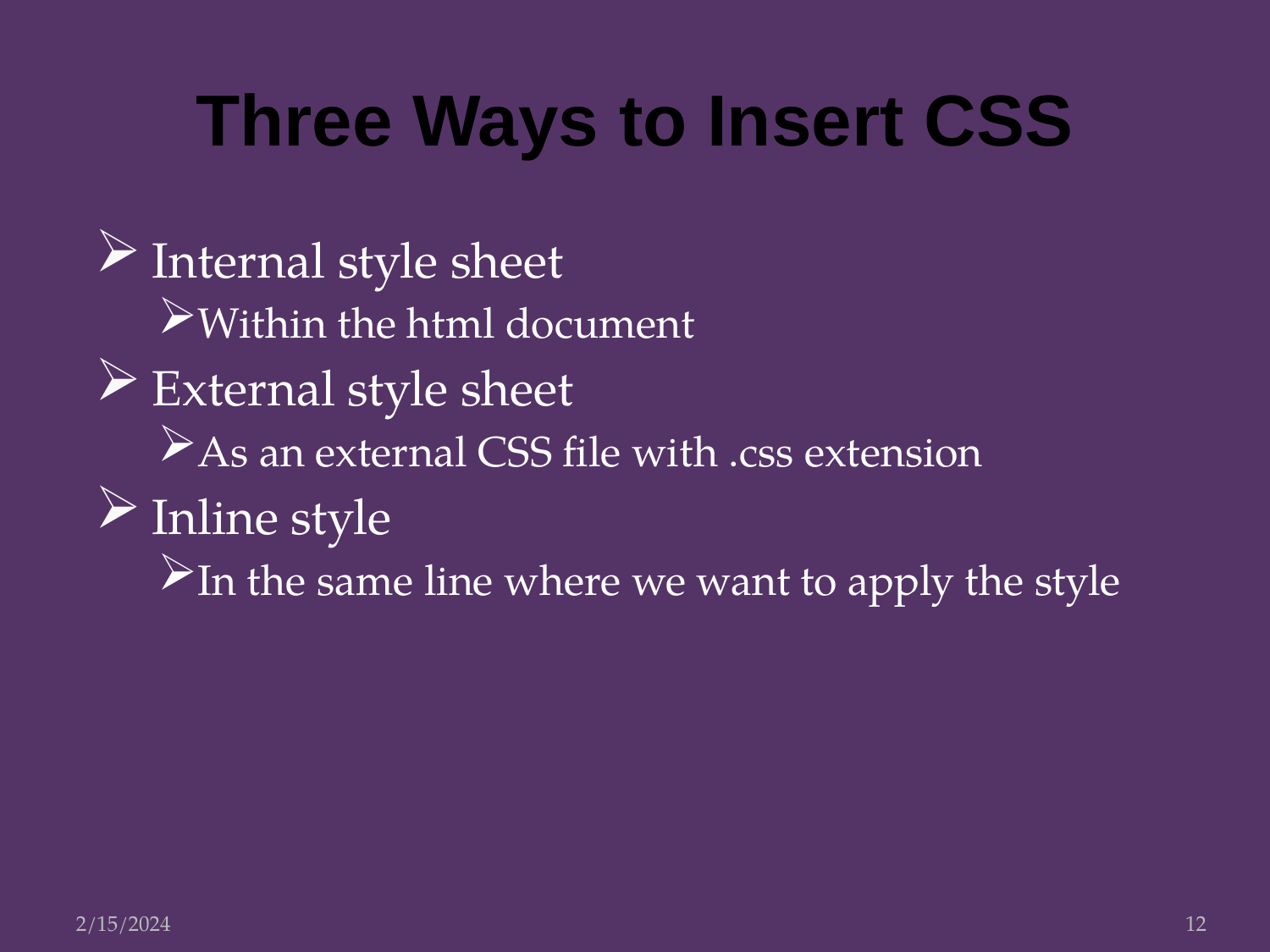

# Three Ways to Insert CSS
Internal style sheet
Within the html document
External style sheet
As an external CSS file with .css extension
Inline style
In the same line where we want to apply the style
2/15/2024
12